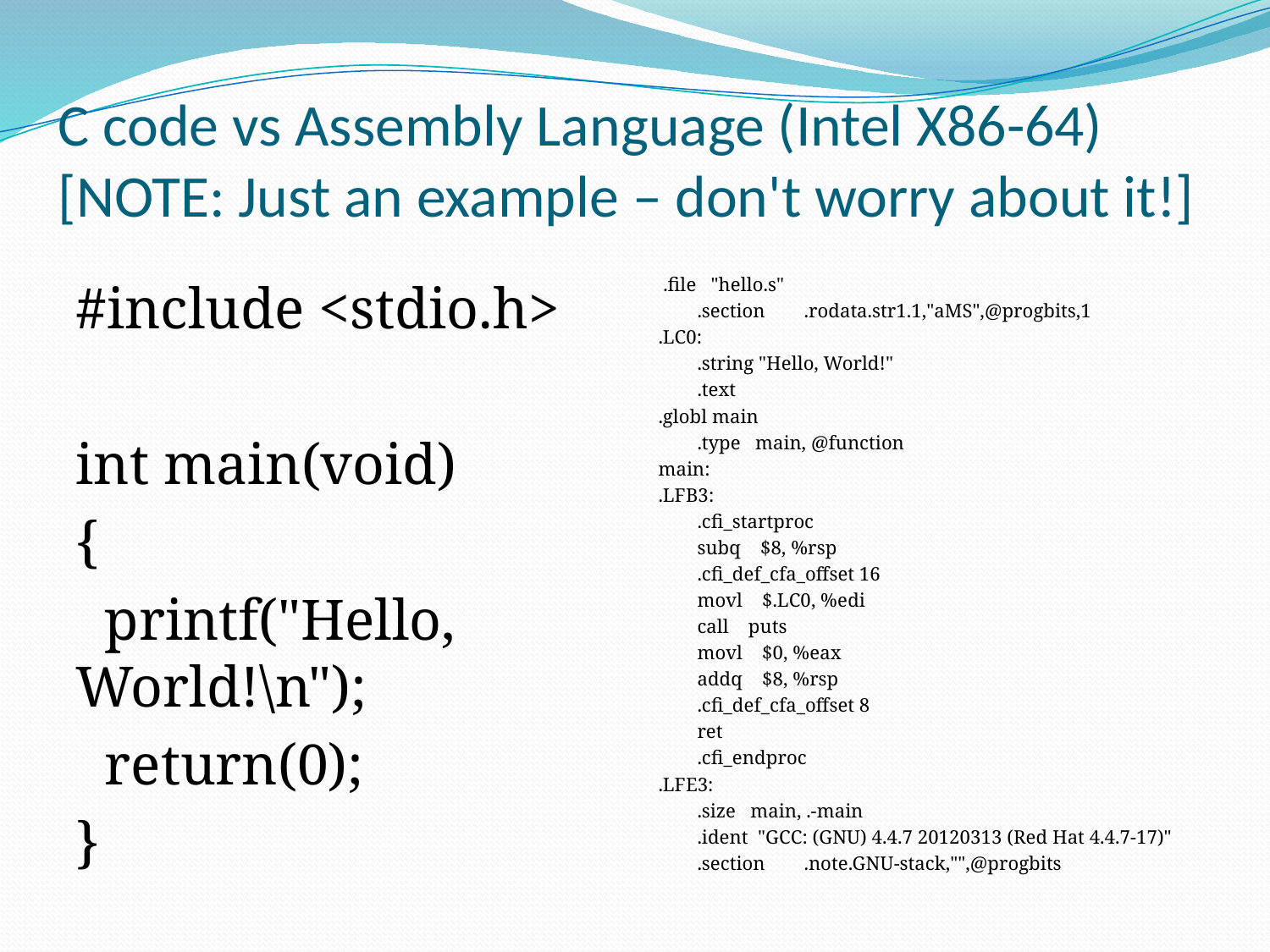

# C code vs Assembly Language (Intel X86-64) [NOTE: Just an example – don't worry about it!]
#include <stdio.h>

int main(void)
{
  printf("Hello, World!\n");
  return(0);
}

 .file   "hello.s"
        .section        .rodata.str1.1,"aMS",@progbits,1
.LC0:
        .string "Hello, World!"
        .text
.globl main
        .type   main, @function
main:
.LFB3:
        .cfi_startproc
        subq    $8, %rsp
        .cfi_def_cfa_offset 16
        movl    $.LC0, %edi
        call    puts
        movl    $0, %eax
        addq    $8, %rsp
        .cfi_def_cfa_offset 8
        ret
        .cfi_endproc
.LFE3:
        .size   main, .-main
        .ident  "GCC: (GNU) 4.4.7 20120313 (Red Hat 4.4.7-17)"
        .section        .note.GNU-stack,"",@progbits